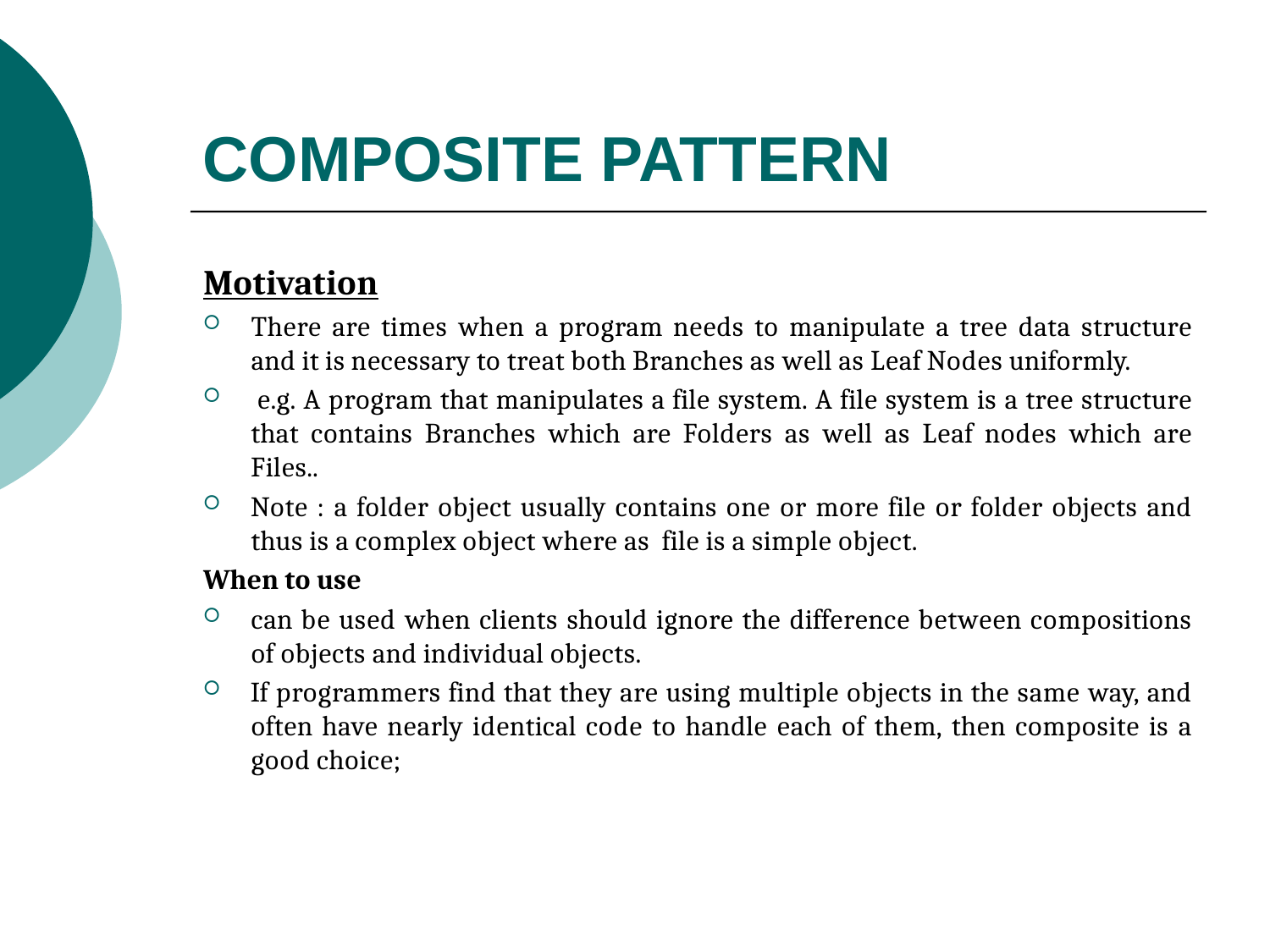

# COMPOSITE PATTERN
Motivation
There are times when a program needs to manipulate a tree data structure and it is necessary to treat both Branches as well as Leaf Nodes uniformly.
 e.g. A program that manipulates a file system. A file system is a tree structure that contains Branches which are Folders as well as Leaf nodes which are Files..
Note : a folder object usually contains one or more file or folder objects and thus is a complex object where as  file is a simple object.
When to use
can be used when clients should ignore the difference between compositions of objects and individual objects.
If programmers find that they are using multiple objects in the same way, and often have nearly identical code to handle each of them, then composite is a good choice;